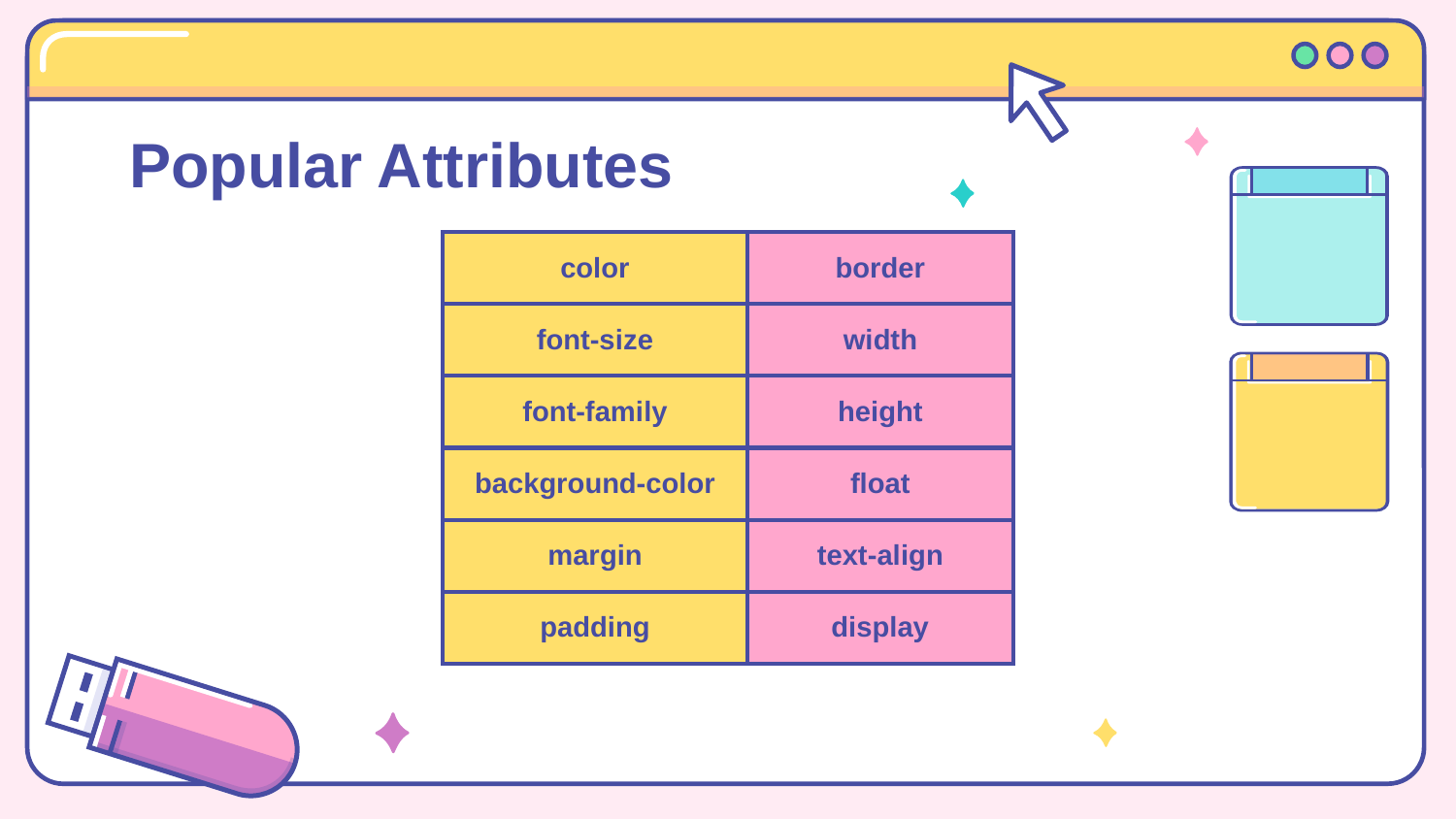

# Popular Attributes

| color | border |
| --- | --- |
| font-size | width |
| font-family | height |
| background-color | float |
| margin | text-align |
| padding | display |